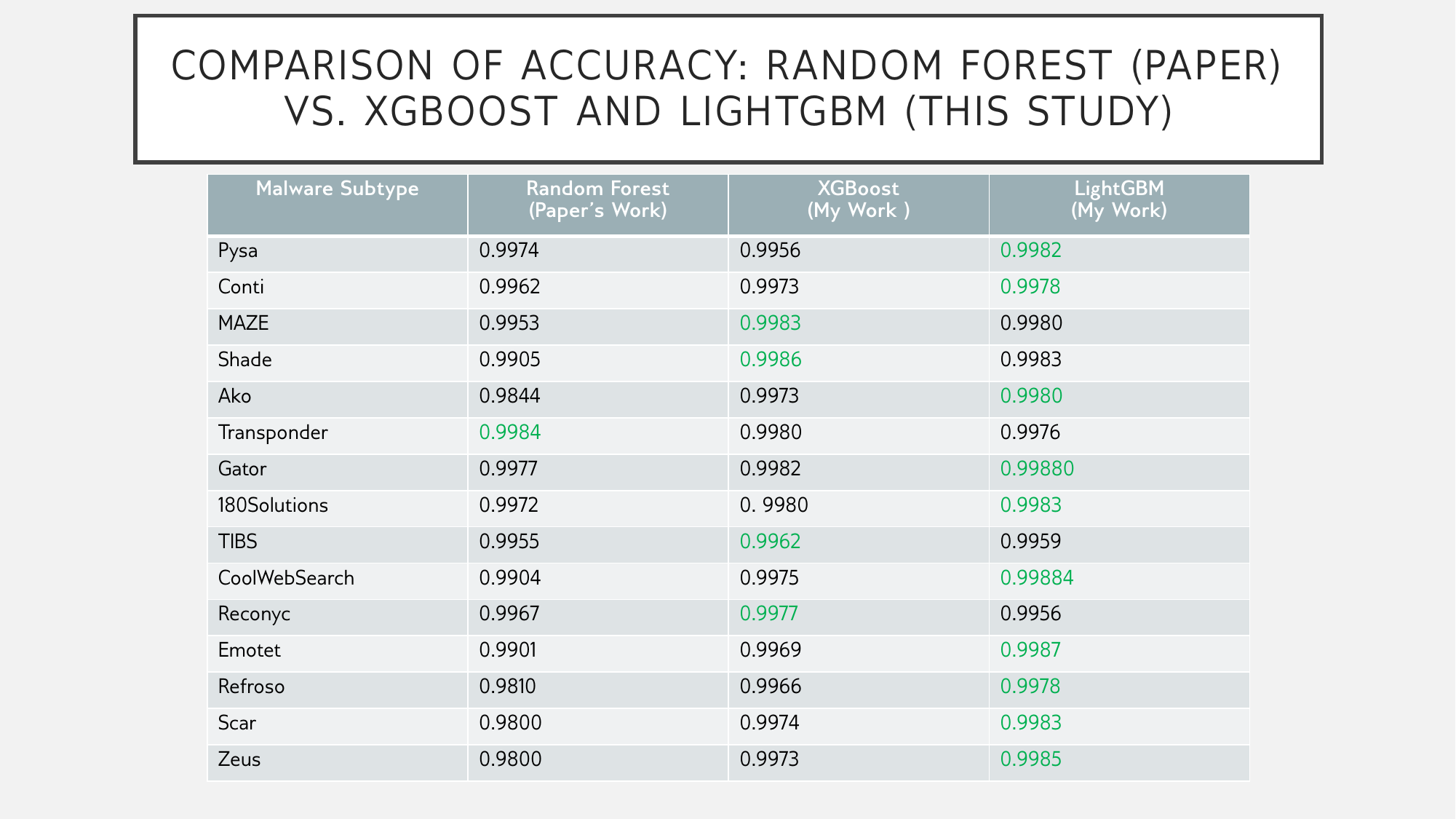

# Comparison of Accuracy: Random Forest (Paper) vs. XGBoost and LightGBM (This Study)
| Malware Subtype | Random Forest (Paper’s Work) | XGBoost (My Work ) | LightGBM (My Work) |
| --- | --- | --- | --- |
| Pysa | 0.9974 | 0.9956 | 0.9982 |
| Conti | 0.9962 | 0.9973 | 0.9978 |
| MAZE | 0.9953 | 0.9983 | 0.9980 |
| Shade | 0.9905 | 0.9986 | 0.9983 |
| Ako | 0.9844 | 0.9973 | 0.9980 |
| Transponder | 0.9984 | 0.9980 | 0.9976 |
| Gator | 0.9977 | 0.9982 | 0.99880 |
| 180Solutions | 0.9972 | 0. 9980 | 0.9983 |
| TIBS | 0.9955 | 0.9962 | 0.9959 |
| CoolWebSearch | 0.9904 | 0.9975 | 0.99884 |
| Reconyc | 0.9967 | 0.9977 | 0.9956 |
| Emotet | 0.9901 | 0.9969 | 0.9987 |
| Refroso | 0.9810 | 0.9966 | 0.9978 |
| Scar | 0.9800 | 0.9974 | 0.9983 |
| Zeus | 0.9800 | 0.9973 | 0.9985 |